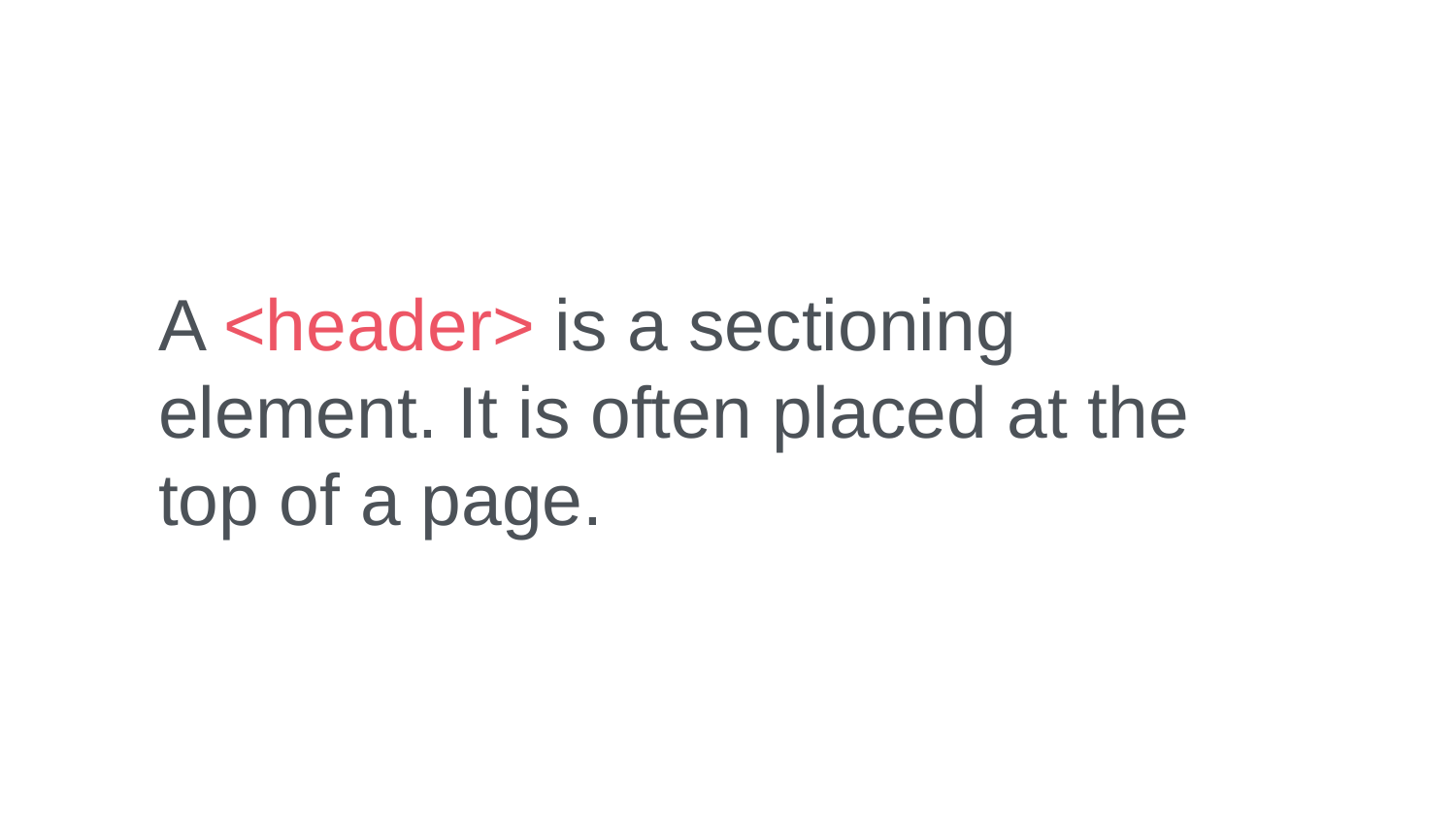

A <header> is a sectioning element. It is often placed at the top of a page.